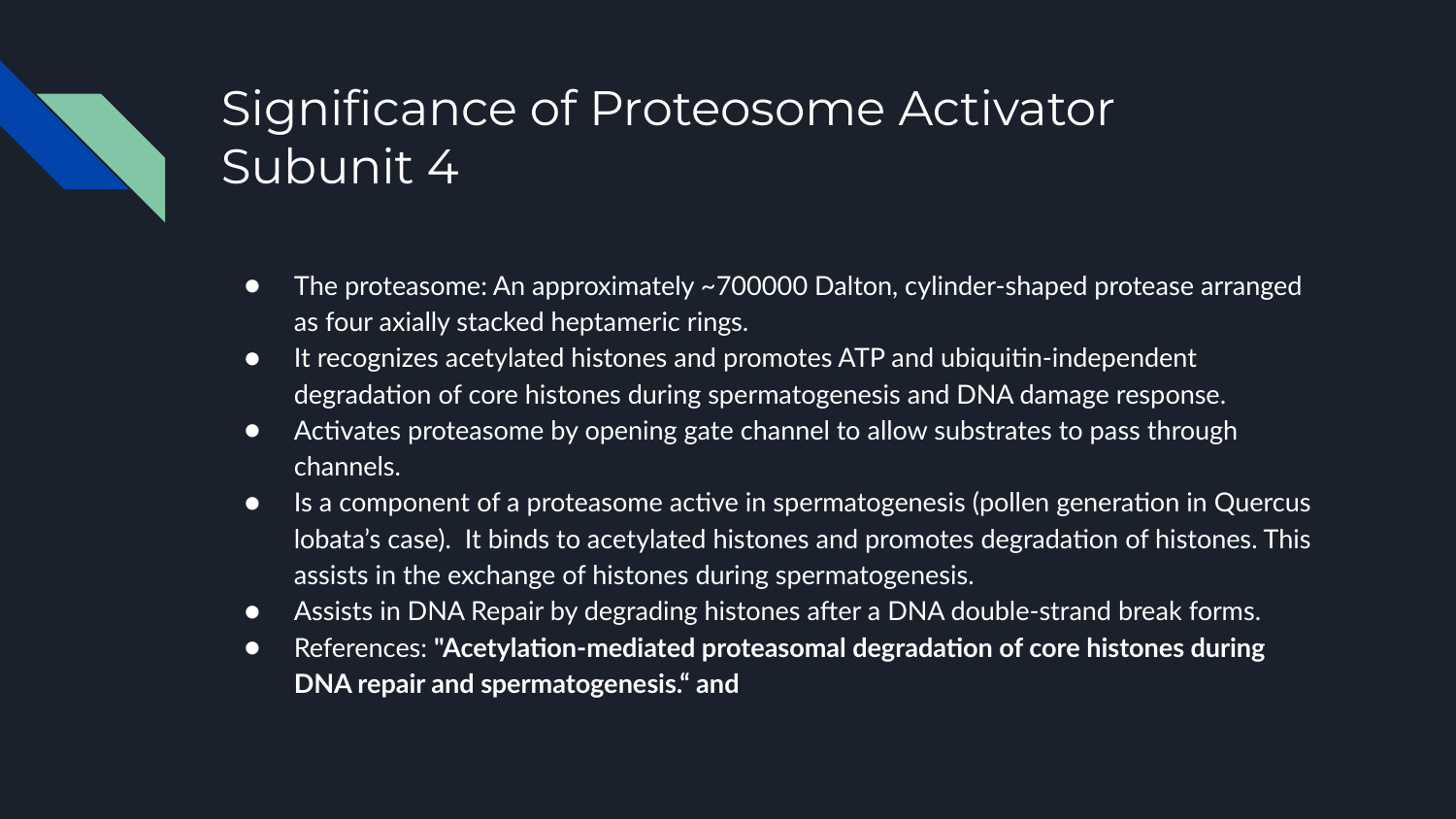

# Significance of Proteosome Activator Subunit 4
The proteasome: An approximately ~700000 Dalton, cylinder-shaped protease arranged as four axially stacked heptameric rings.
It recognizes acetylated histones and promotes ATP and ubiquitin-independent degradation of core histones during spermatogenesis and DNA damage response.
Activates proteasome by opening gate channel to allow substrates to pass through channels.
Is a component of a proteasome active in spermatogenesis (pollen generation in Quercus lobata’s case).  It binds to acetylated histones and promotes degradation of histones. This assists in the exchange of histones during spermatogenesis.
Assists in DNA Repair by degrading histones after a DNA double-strand break forms.
References: "Acetylation-mediated proteasomal degradation of core histones during DNA repair and spermatogenesis.“ and